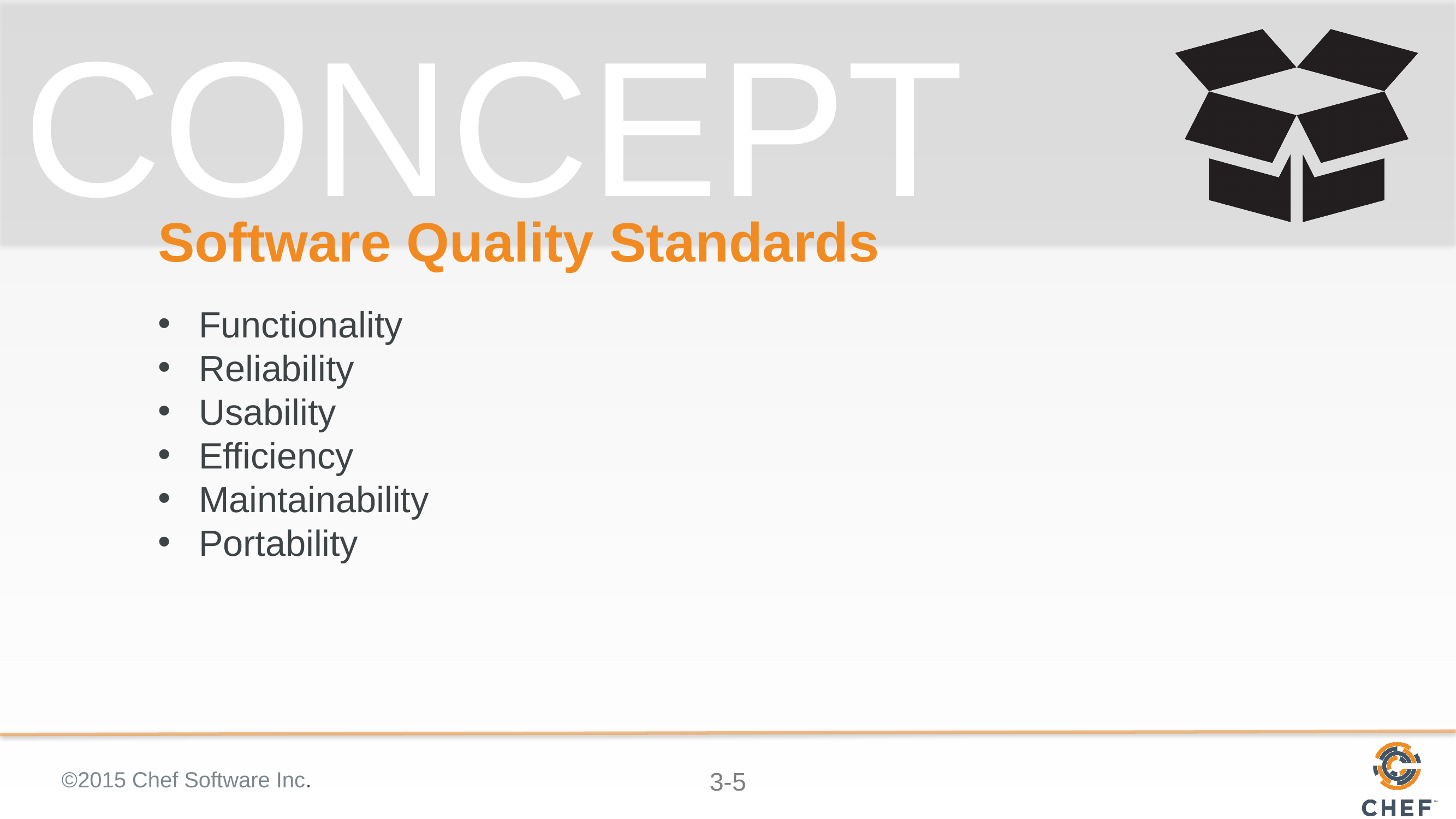

# Software Quality Standards
Functionality
Reliability
Usability
Efficiency
Maintainability
Portability